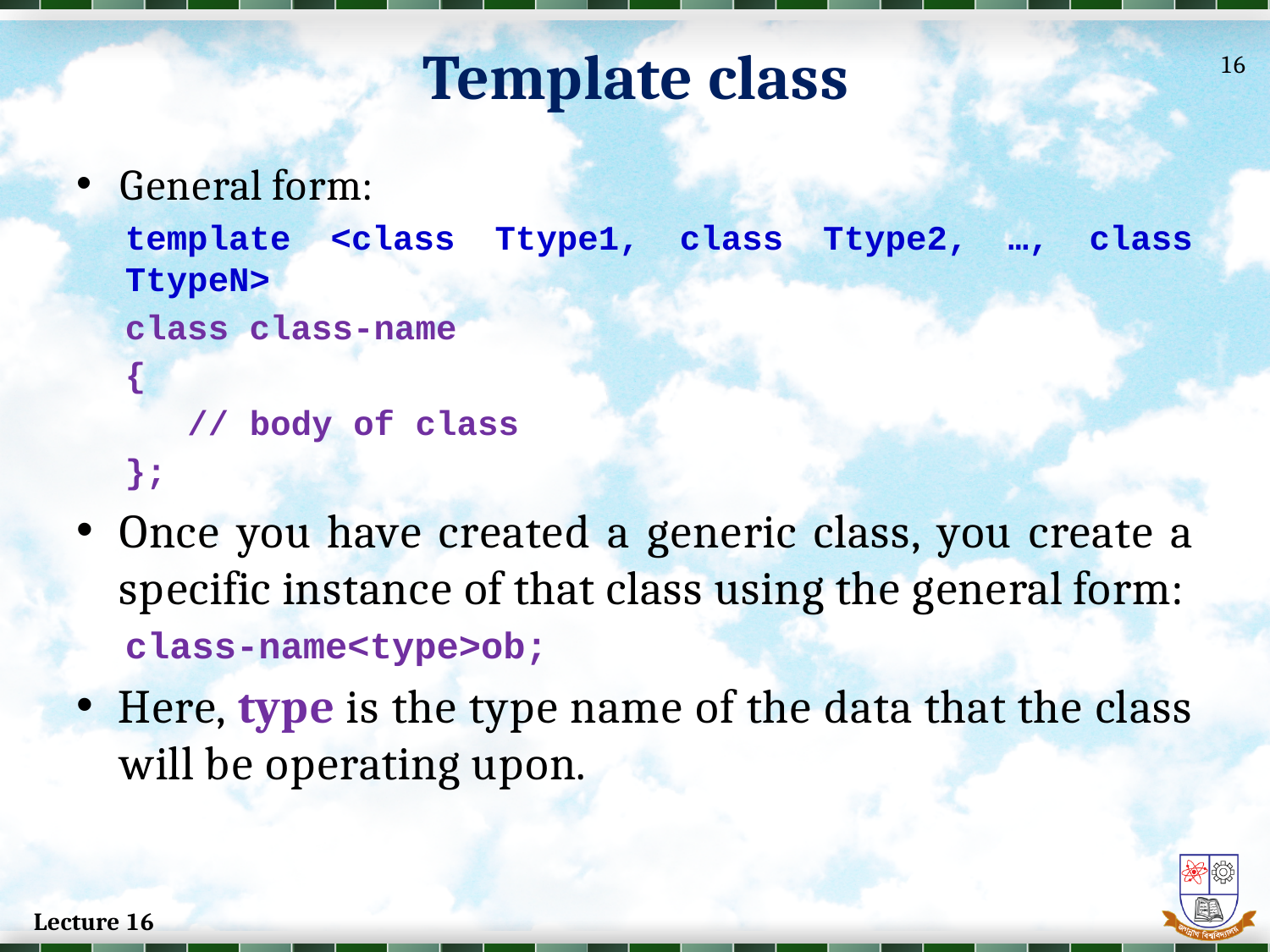

Template class
16
General form:
template <class Ttype1, class Ttype2, …, class TtypeN>
class class-name
{
   // body of class
};
Once you have created a generic class, you create a specific instance of that class using the general form:
class-name<type>ob;
Here, type is the type name of the data that the class will be operating upon.